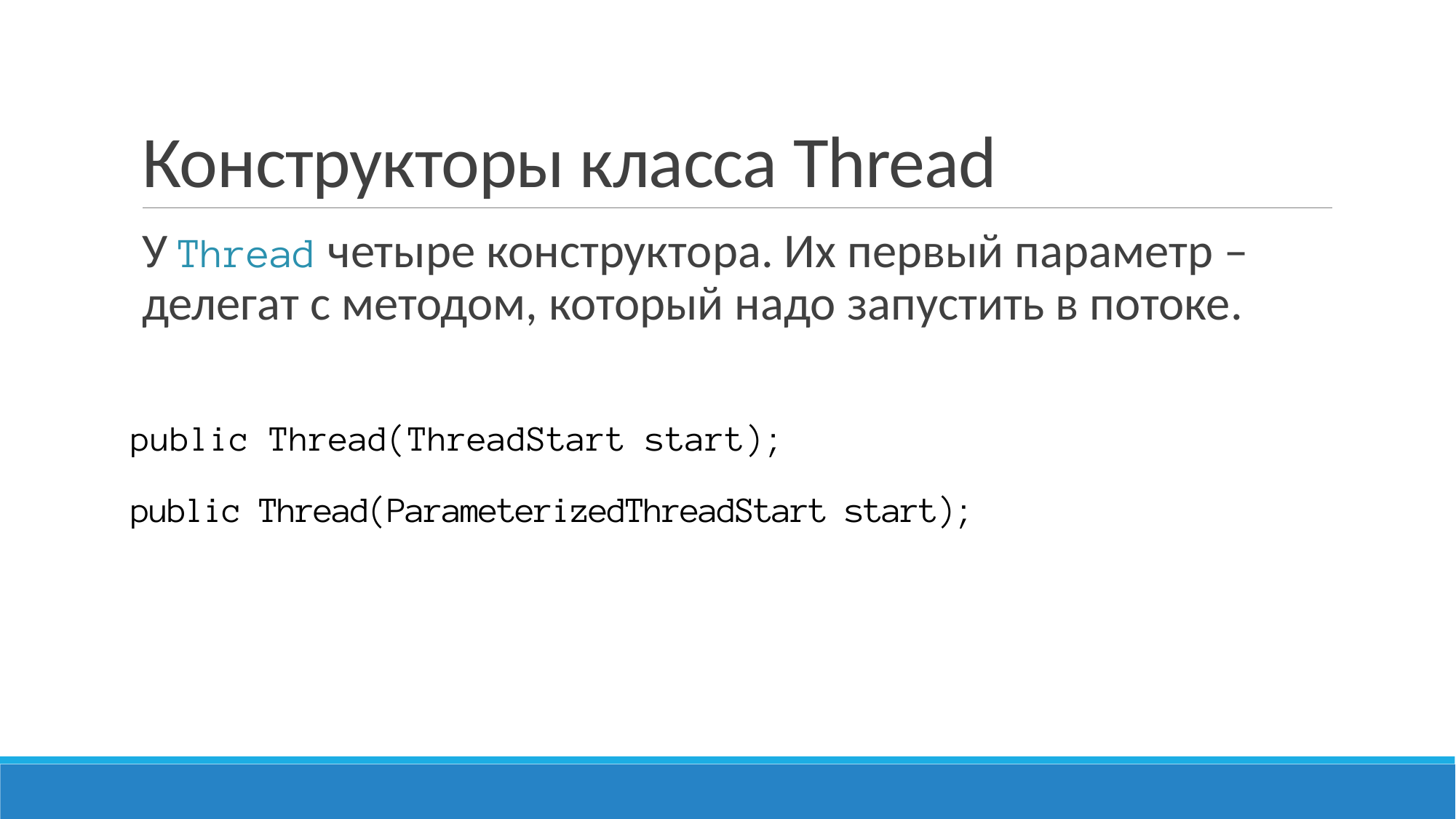

# Конструкторы класса Thread
У Thread четыре конструктора. Их первый параметр – делегат с методом, который надо запустить в потоке.

public Thread(ThreadStart start);
public Thread(ParameterizedThreadStart start);